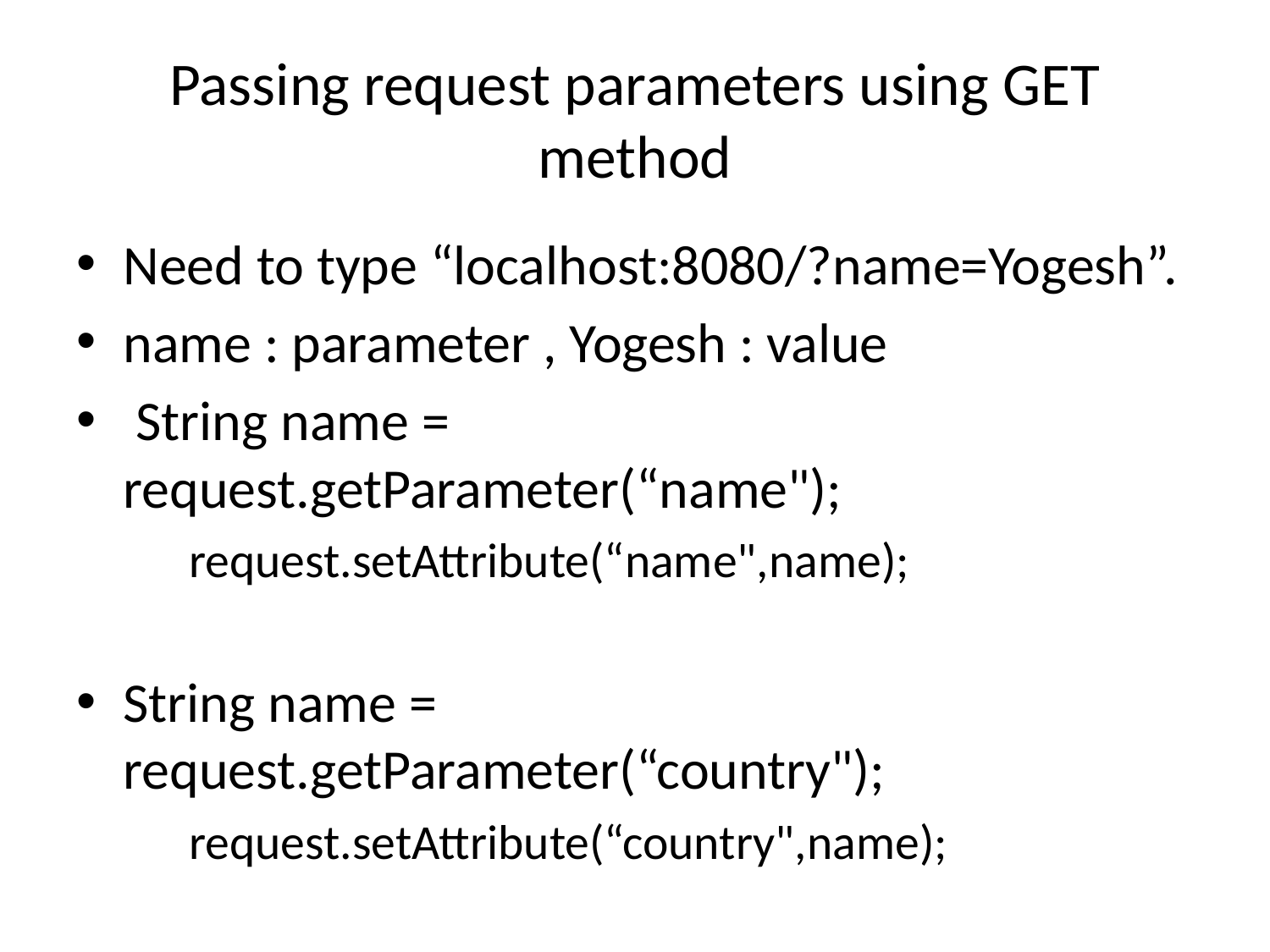

# Passing request parameters using GET method
Need to type “localhost:8080/?name=Yogesh”.
name : parameter , Yogesh : value
 String name = 					   		request.getParameter(“name");
			 request.setAttribute(“name",name);

String name = 					   		request.getParameter(“country");
			 request.setAttribute(“country",name);